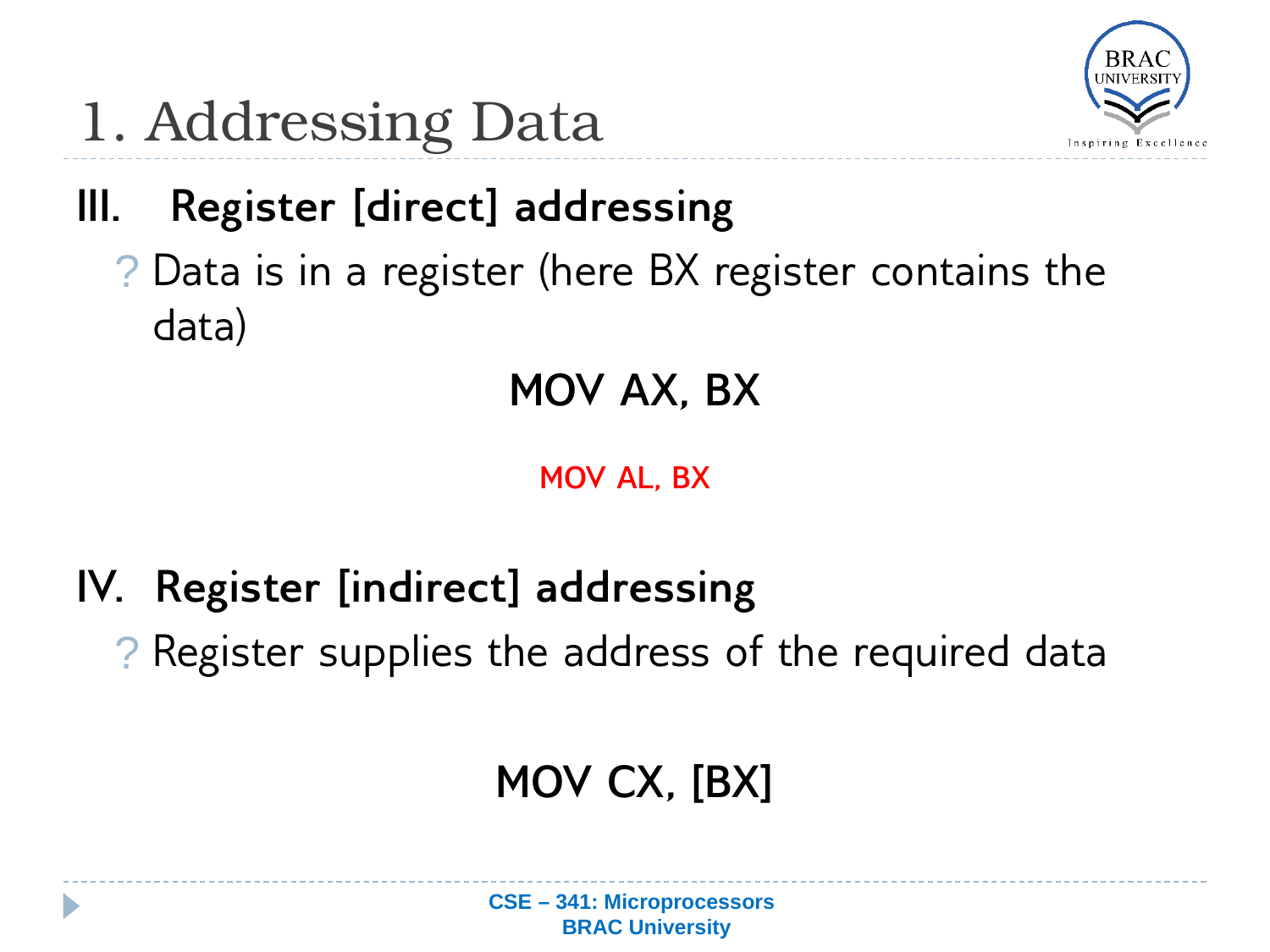

# 1. Addressing Data
 Register [direct] addressing
Data is in a register (here BX register contains the data)
MOV AX, BX

Register [indirect] addressing
Register supplies the address of the required data

MOV CX, [BX]

MOV AL, BX
CSE – 341: Microprocessors
    BRAC University